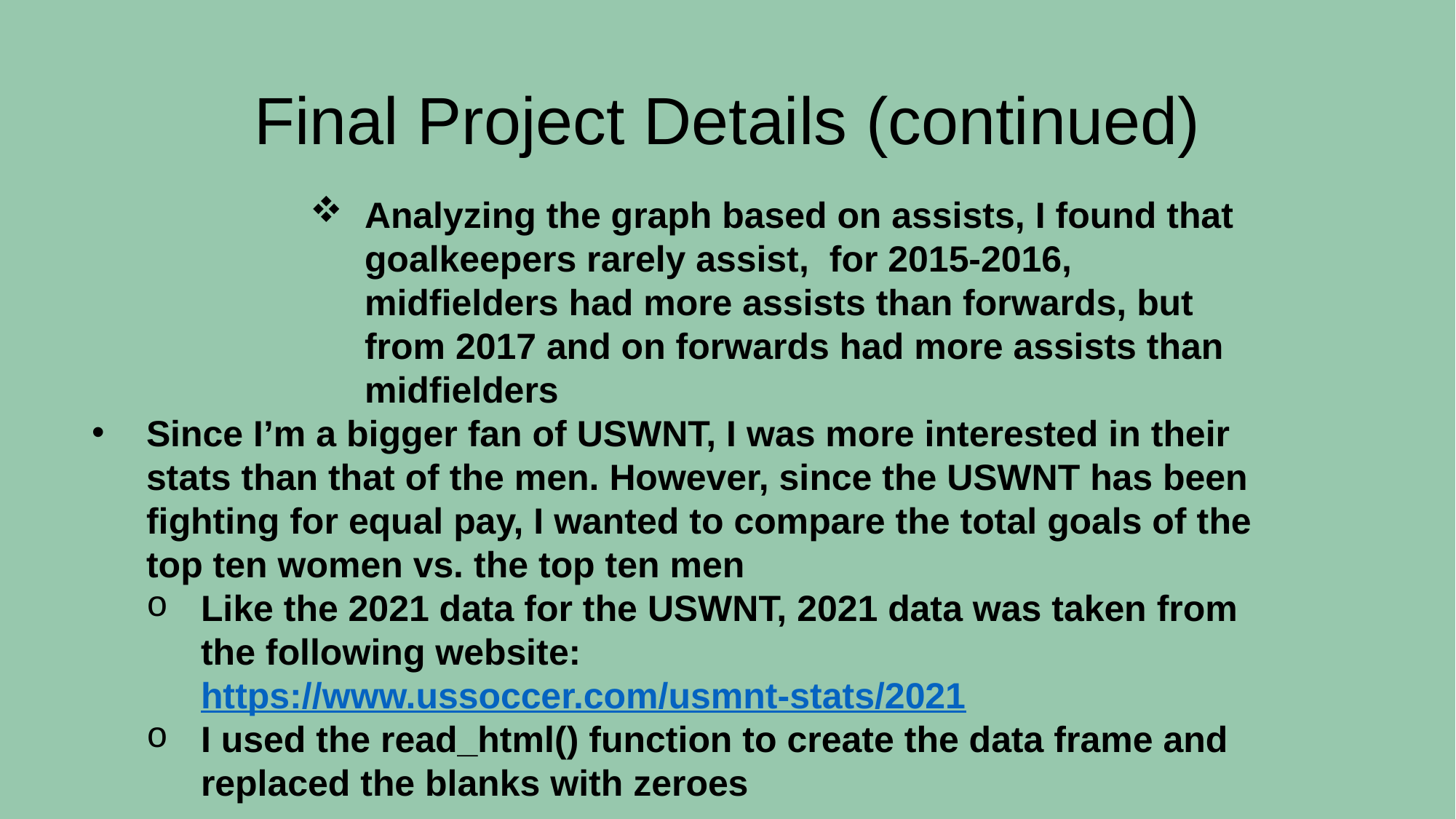

# Final Project Details (continued)
Analyzing the graph based on assists, I found that goalkeepers rarely assist,  for 2015-2016, midfielders had more assists than forwards, but from 2017 and on forwards had more assists than midfielders
Since I’m a bigger fan of USWNT, I was more interested in their stats than that of the men. However, since the USWNT has been fighting for equal pay, I wanted to compare the total goals of the top ten women vs. the top ten men
Like the 2021 data for the USWNT, 2021 data was taken from the following website: https://www.ussoccer.com/usmnt-stats/2021
I used the read_html() function to create the data frame and replaced the blanks with zeroes